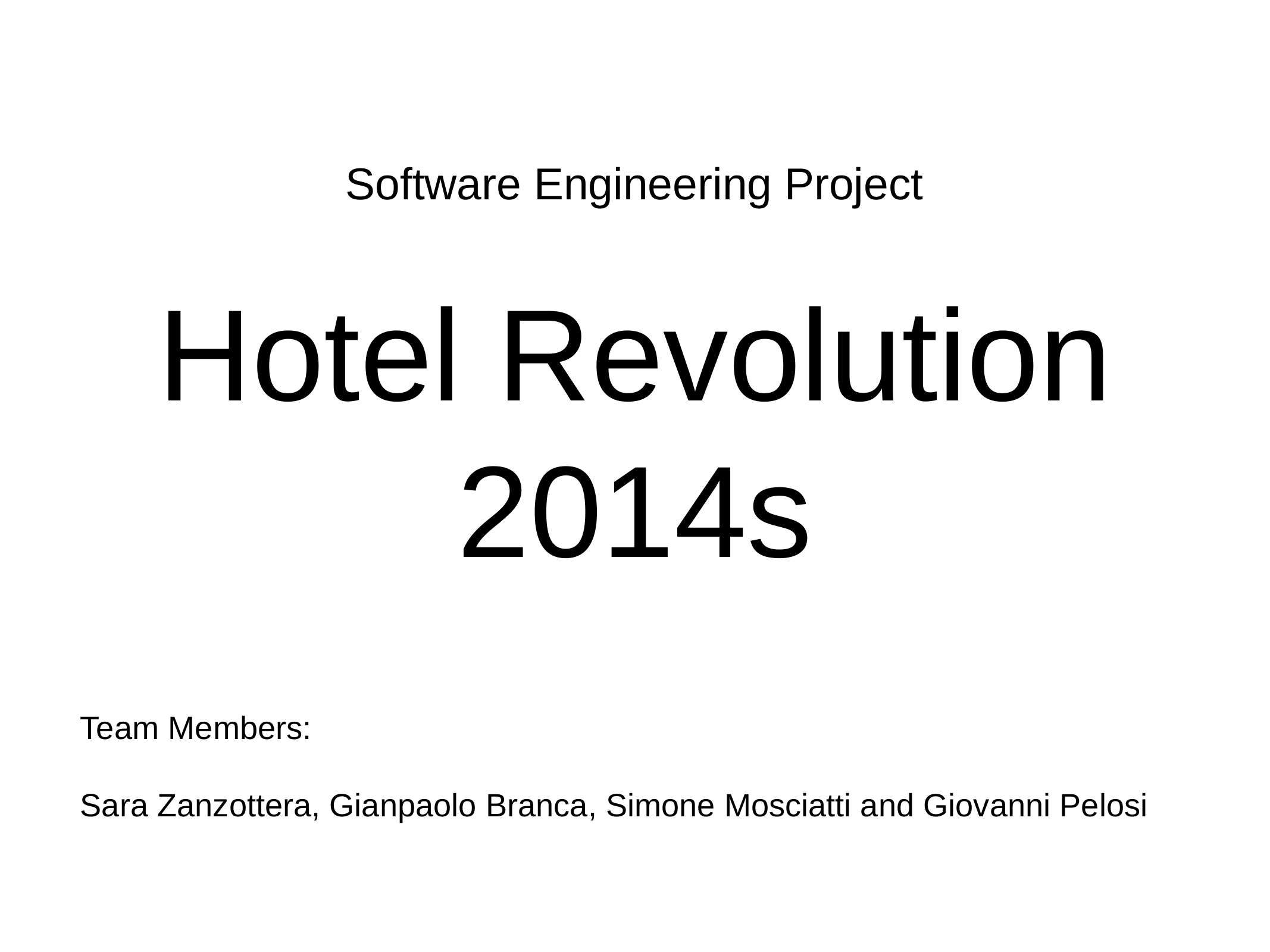

Software Engineering Project
# Hotel Revolution 2014s

Team Members:

Sara Zanzottera, Gianpaolo Branca, Simone Mosciatti and Giovanni Pelosi